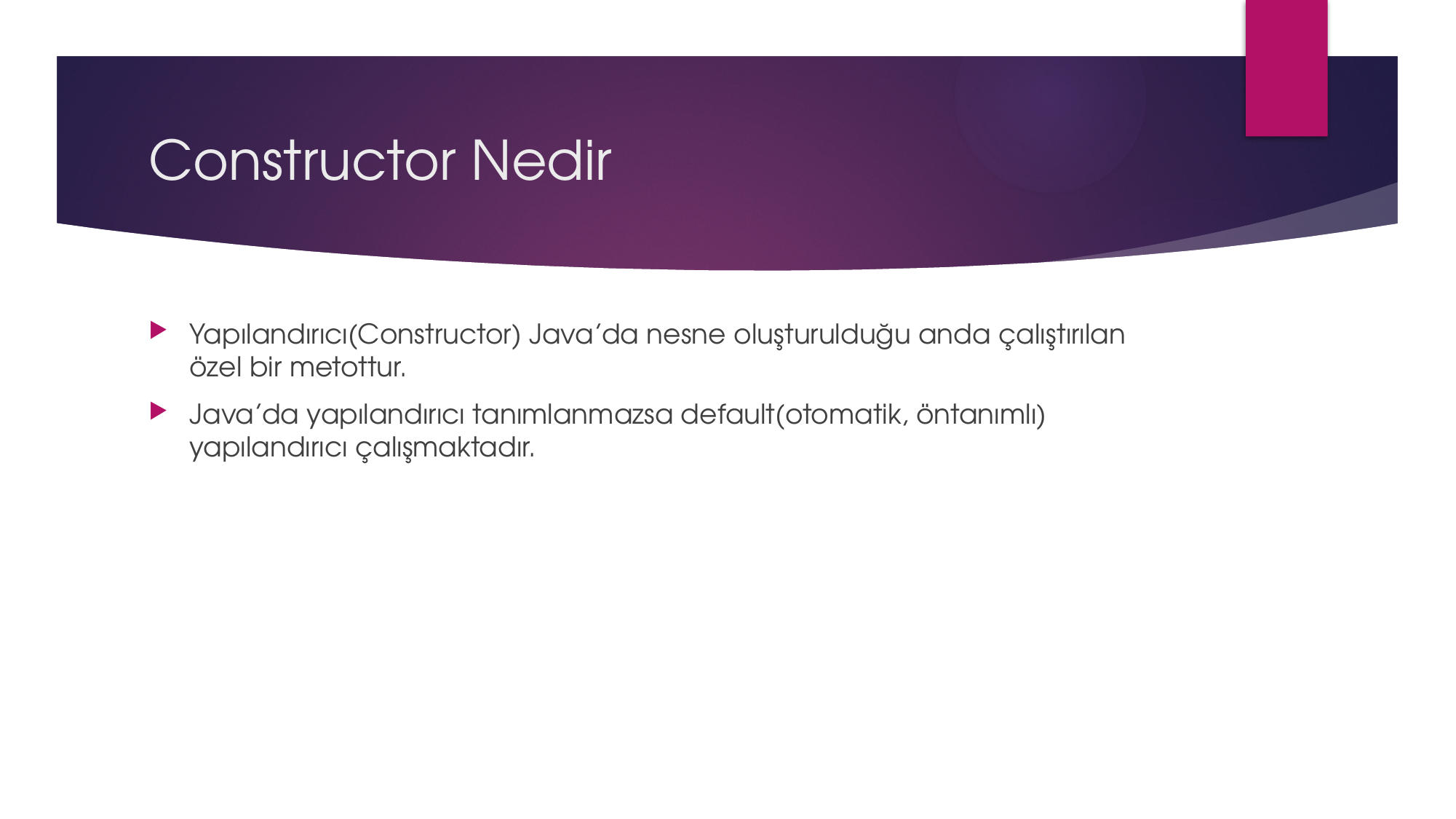

# Constructor Nedir
Yapılandırıcı(Constructor) Java’da nesne oluşturulduğu anda çalıştırılan özel bir metottur.
Java’da yapılandırıcı tanımlanmazsa default(otomatik, öntanımlı) yapılandırıcı çalışmaktadır.